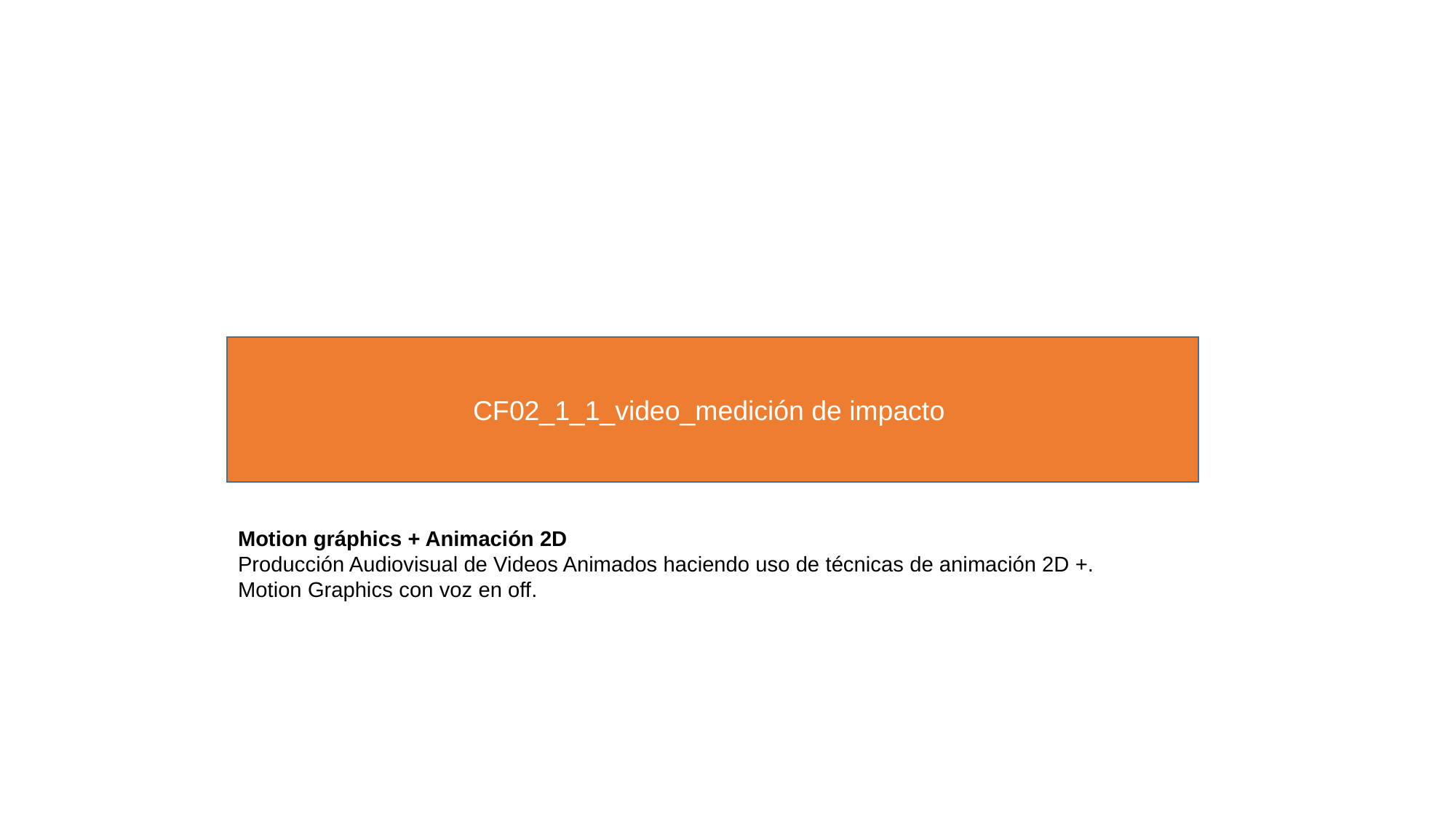

CF02_1_1_video_medición de impacto
Motion gráphics + Animación 2D
Producción Audiovisual de Videos Animados haciendo uso de técnicas de animación 2D +. Motion Graphics con voz en off.